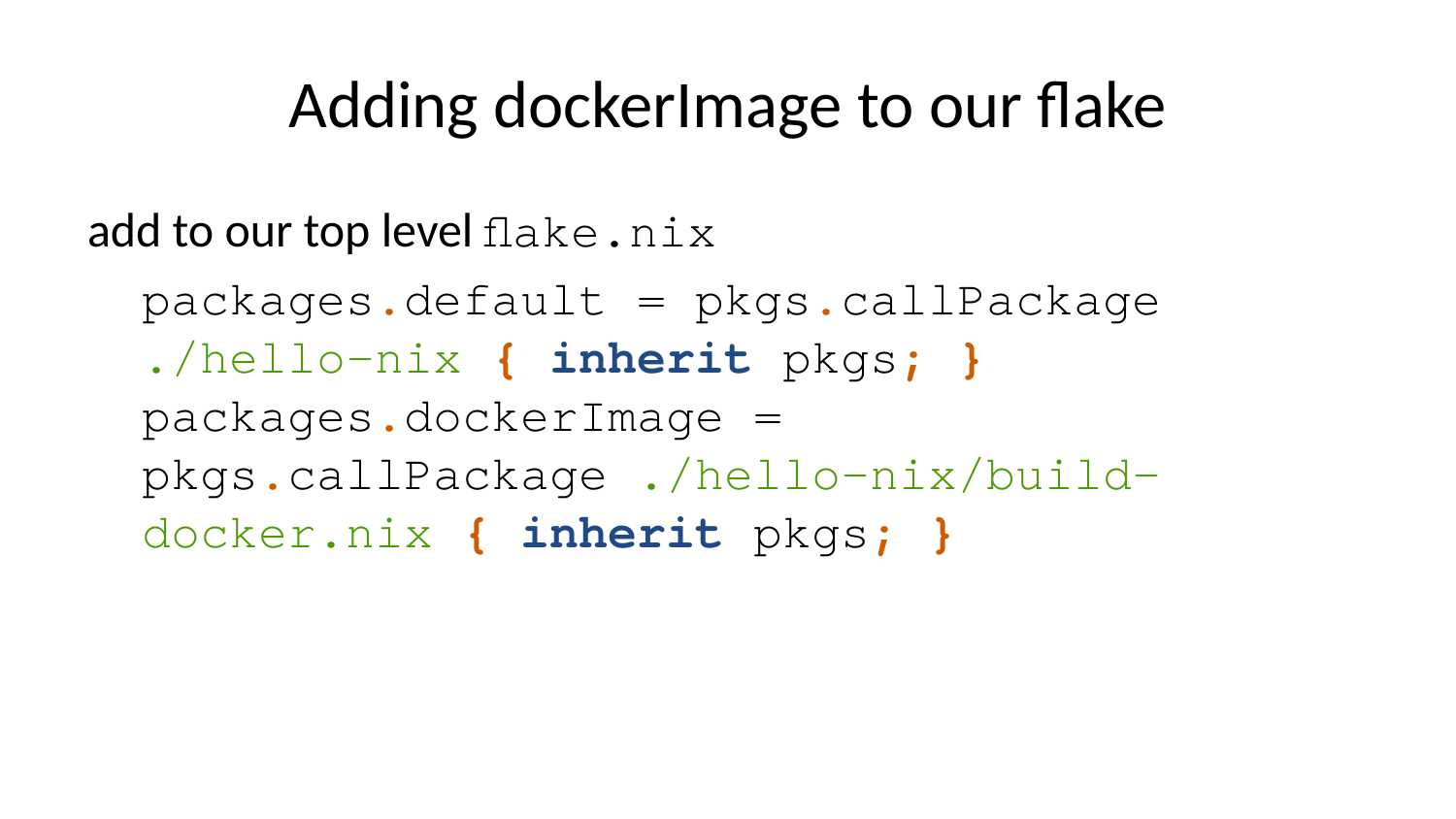

# Adding dockerImage to our flake
add to our top level flake.nix
packages.default = pkgs.callPackage ./hello-nix { inherit pkgs; }
packages.dockerImage = pkgs.callPackage ./hello-nix/build-docker.nix { inherit pkgs; }